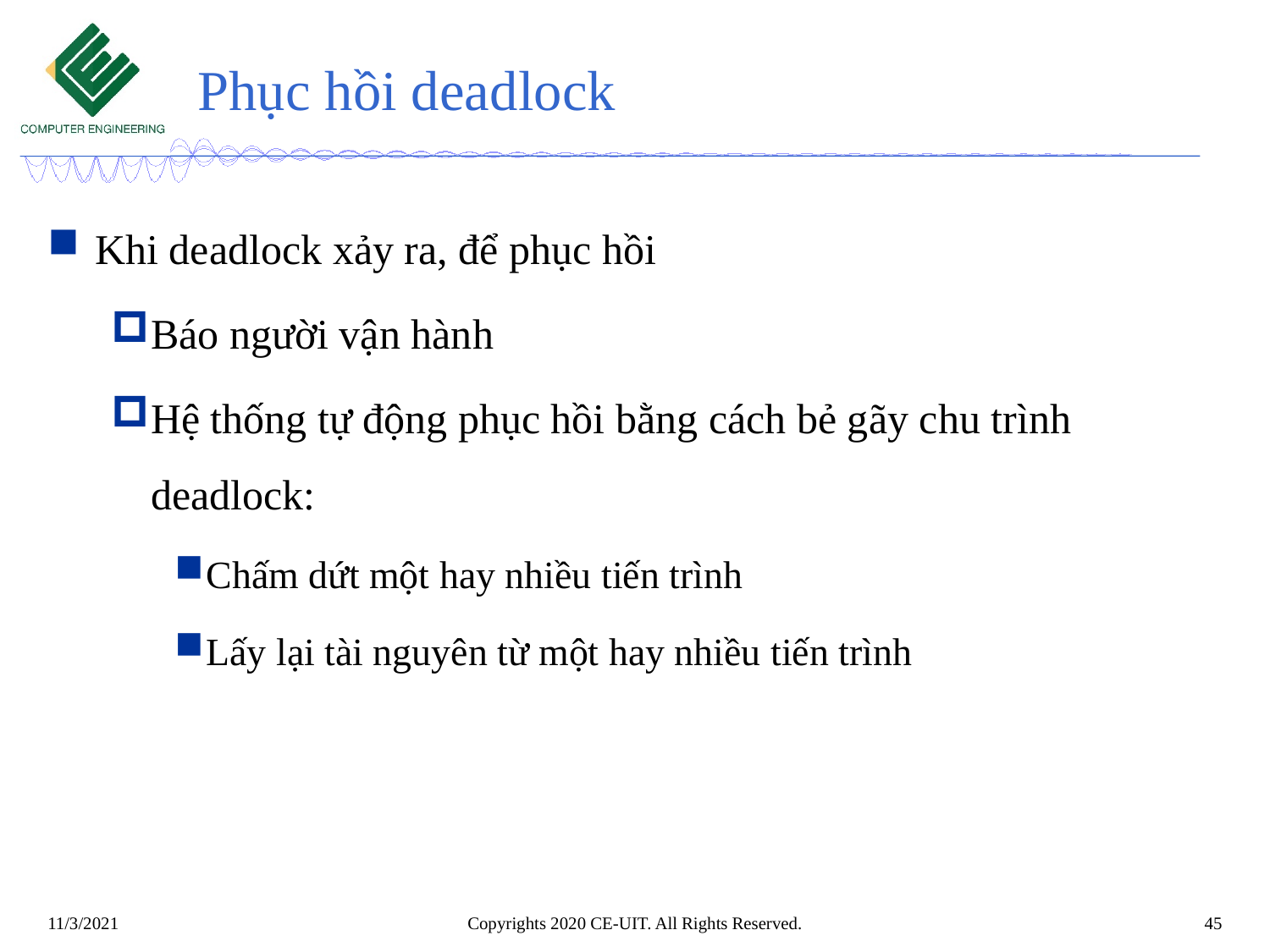

# Phục hồi deadlock
Khi deadlock xảy ra, để phục hồi
Báo người vận hành
Hệ thống tự động phục hồi bằng cách bẻ gãy chu trình deadlock:
Chấm dứt một hay nhiều tiến trình
Lấy lại tài nguyên từ một hay nhiều tiến trình
Copyrights 2020 CE-UIT. All Rights Reserved.
45
11/3/2021